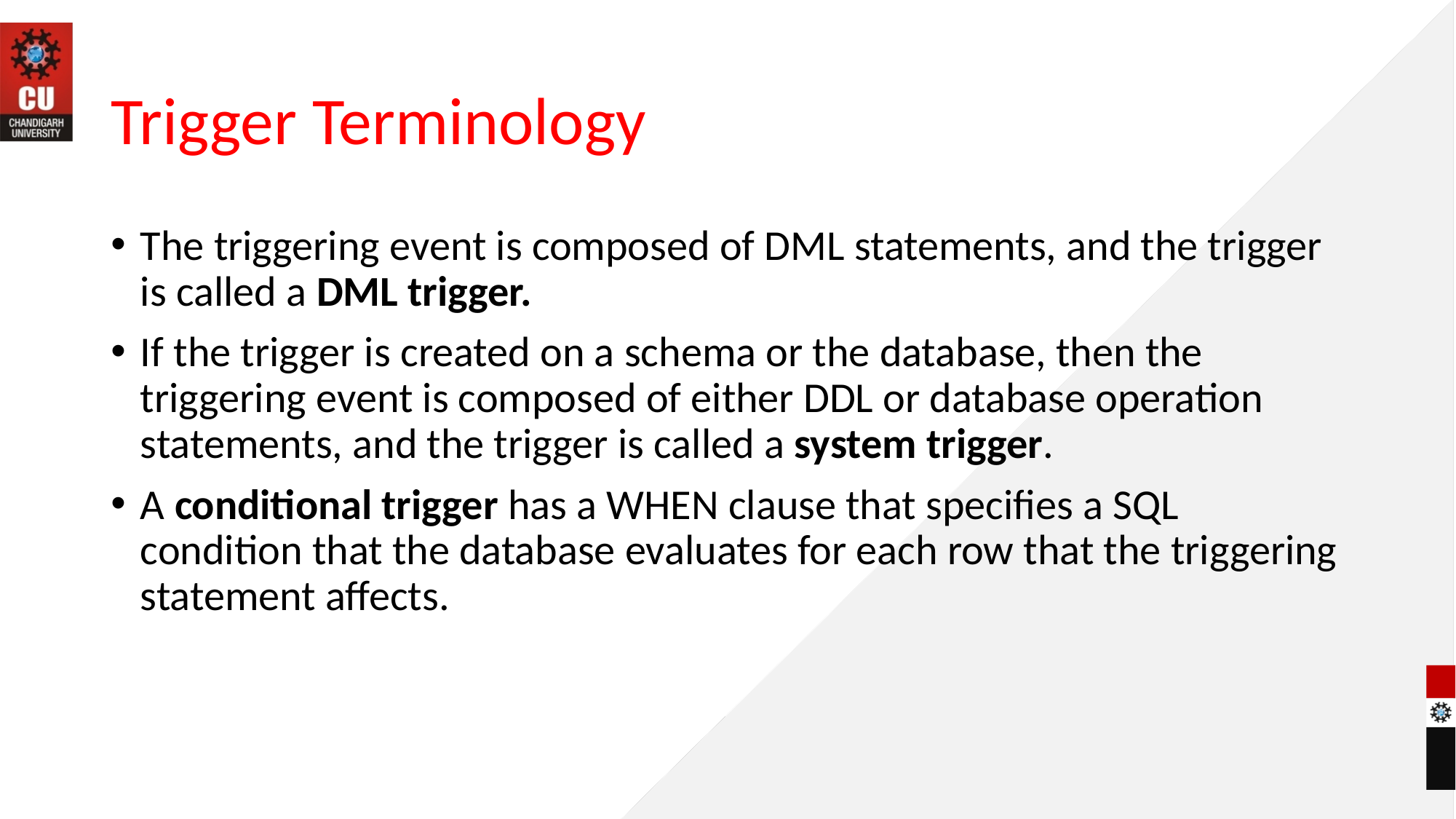

# Trigger Terminology
The triggering event is composed of DML statements, and the trigger is called a DML trigger.
If the trigger is created on a schema or the database, then the triggering event is composed of either DDL or database operation statements, and the trigger is called a system trigger.
A conditional trigger has a WHEN clause that specifies a SQL condition that the database evaluates for each row that the triggering statement affects.